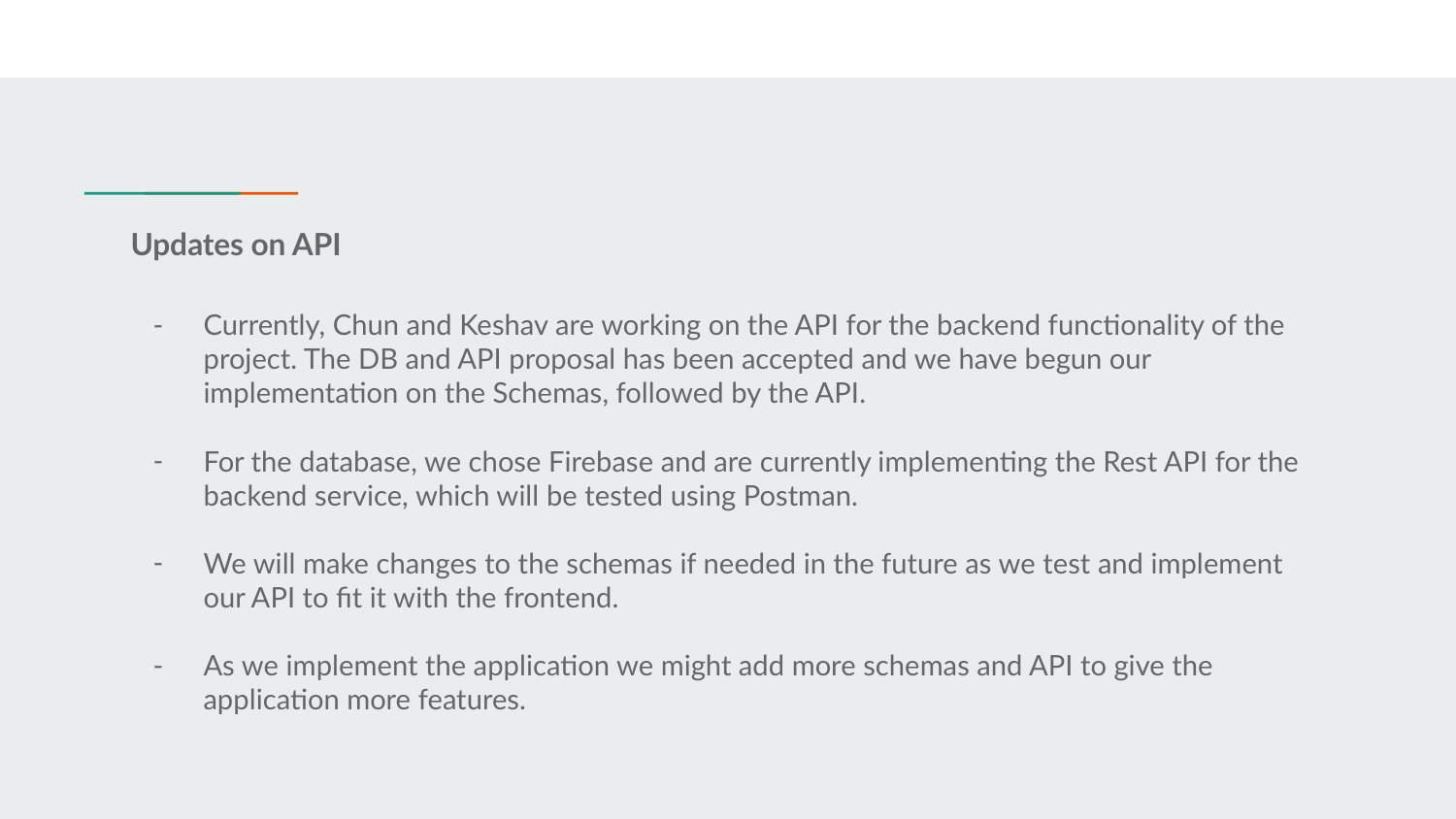

# Updates on API
Currently, Chun and Keshav are working on the API for the backend functionality of the project. The DB and API proposal has been accepted and we have begun our implementation on the Schemas, followed by the API.

For the database, we chose Firebase and are currently implementing the Rest API for the backend service, which will be tested using Postman.

We will make changes to the schemas if needed in the future as we test and implement our API to fit it with the frontend.

As we implement the application we might add more schemas and API to give the application more features.